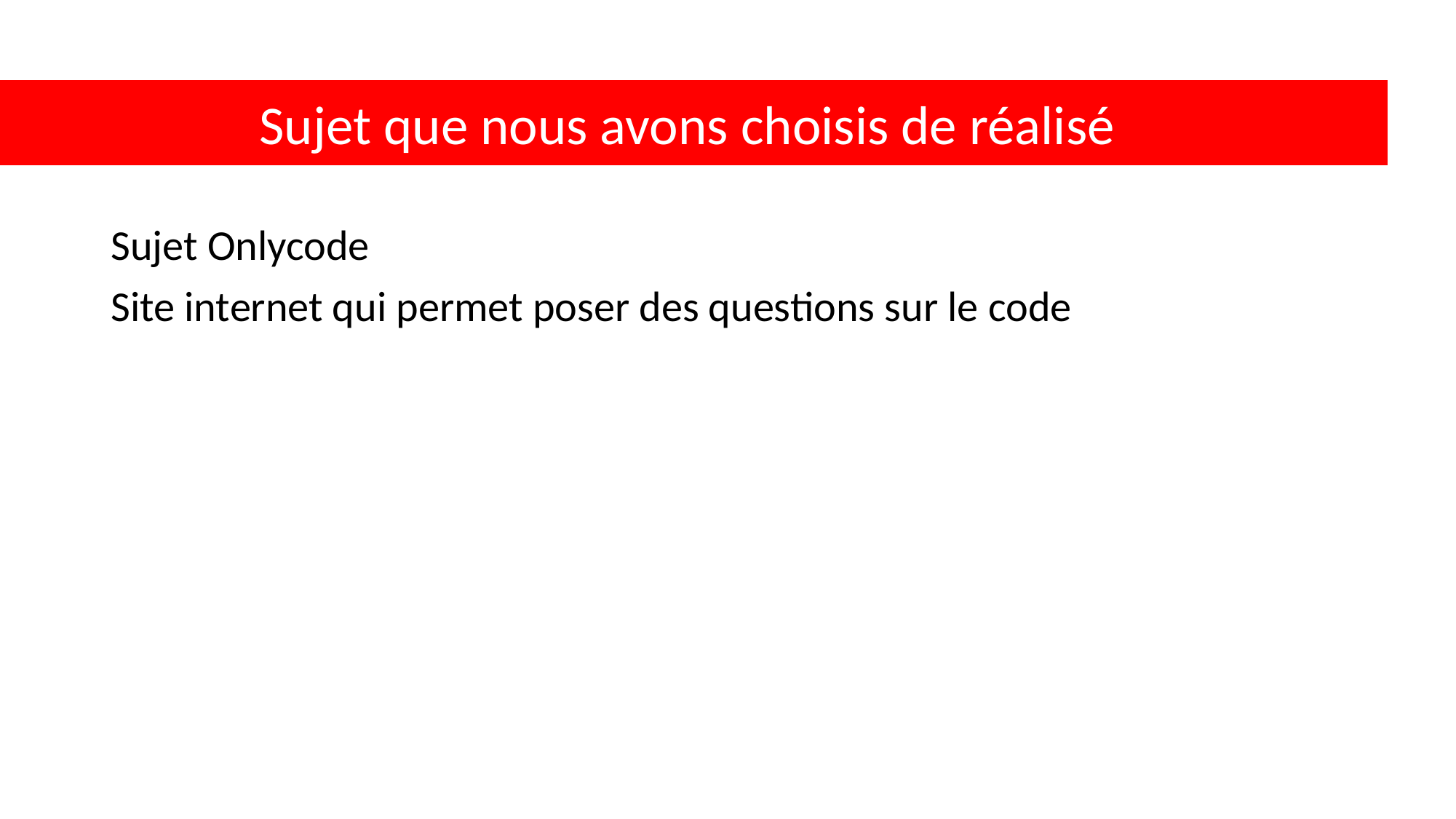

#
Sujet que nous avons choisis de réalisé
Sujet Onlycode
Site internet qui permet poser des questions sur le code